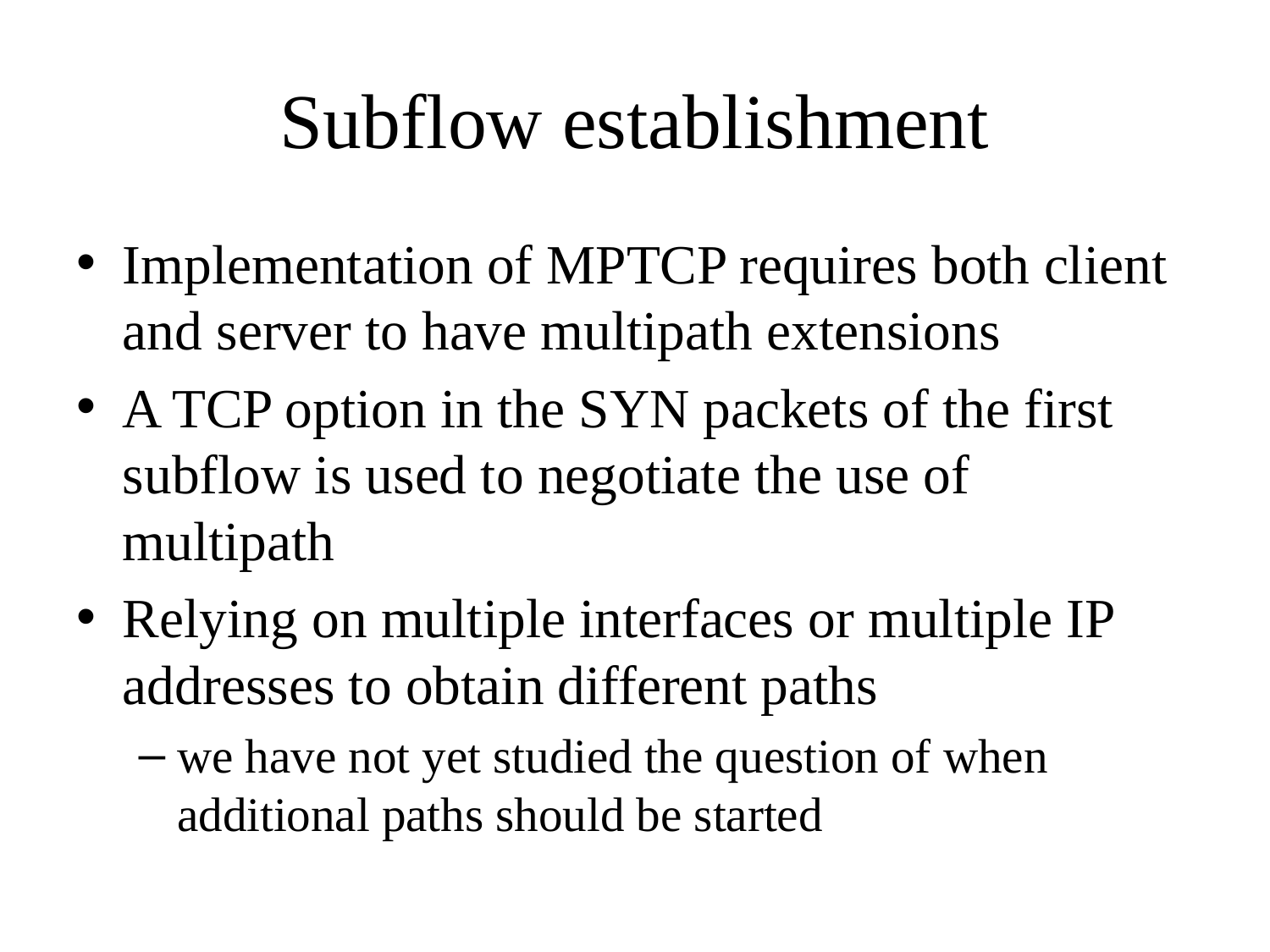

# Subflow establishment
Implementation of MPTCP requires both client and server to have multipath extensions
A TCP option in the SYN packets of the first subflow is used to negotiate the use of multipath
Relying on multiple interfaces or multiple IP addresses to obtain different paths
we have not yet studied the question of when additional paths should be started